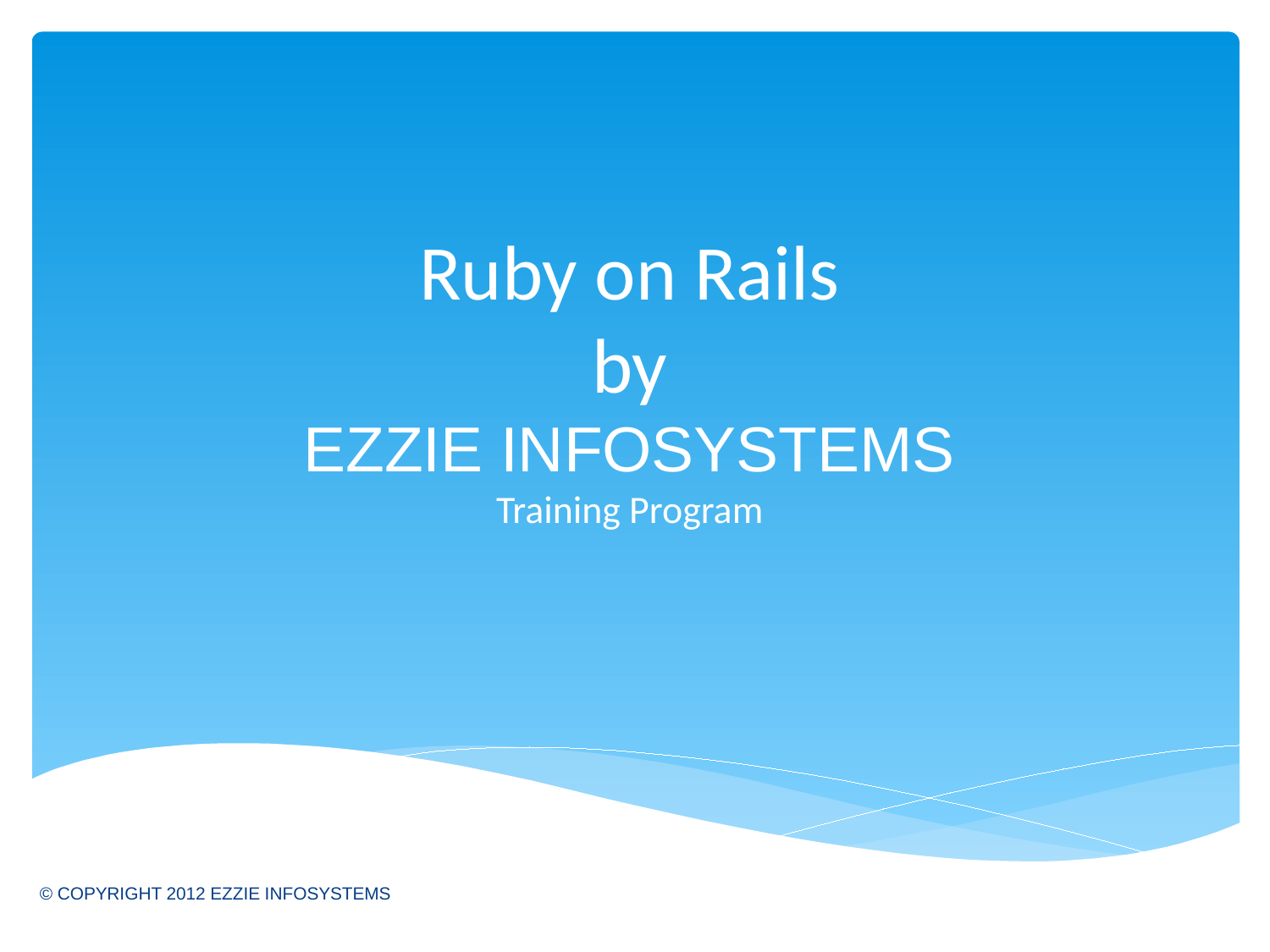

# Ruby on Rails by EZZIE INFOSYSTEMS Training Program
© COPYRIGHT 2012 EZZIE INFOSYSTEMS